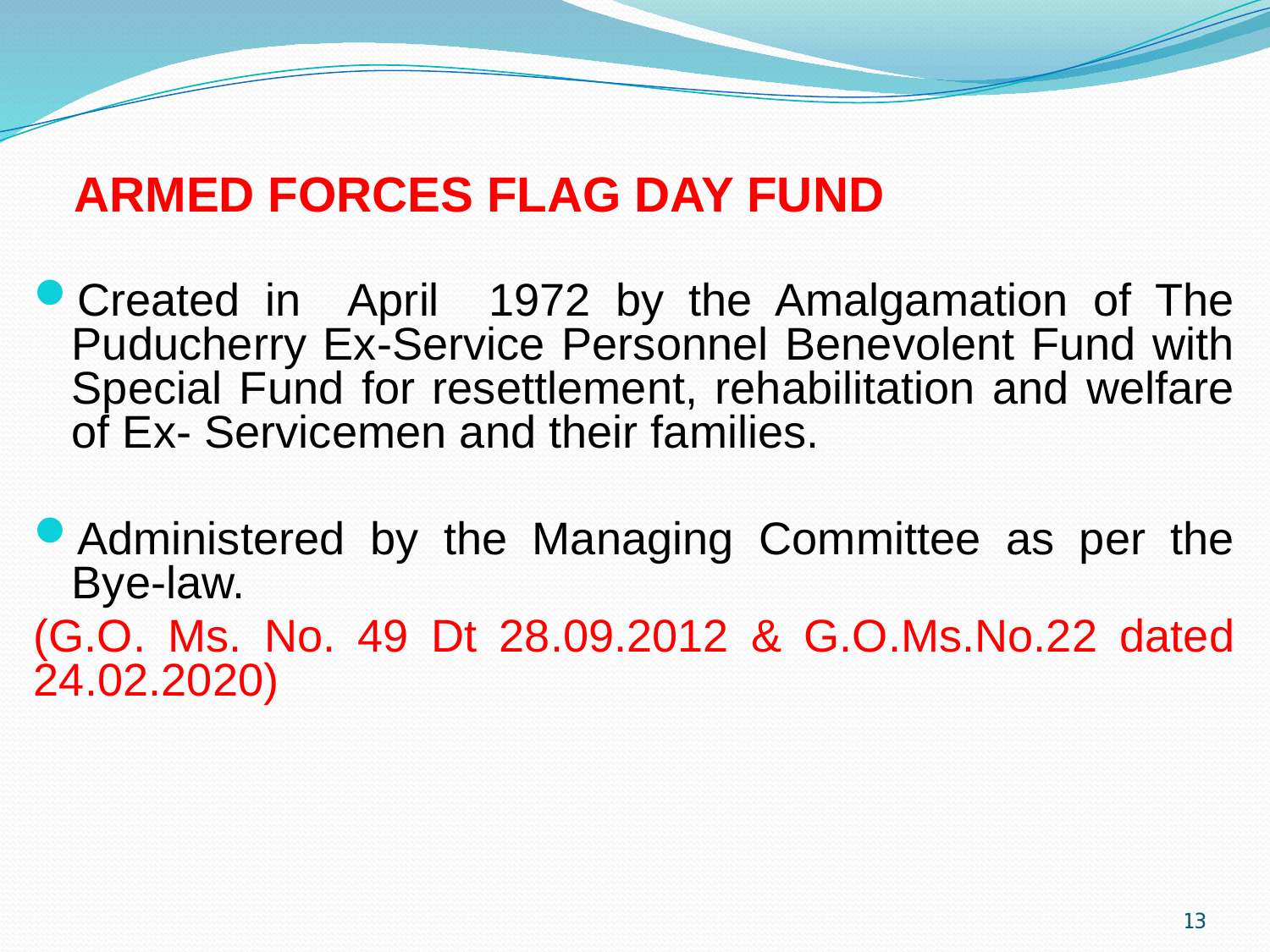

# ARMED FORCES FLAG DAY FUND
Created in  April  1972 by the Amalgamation of The Puducherry Ex-Service Personnel Benevolent Fund with Special Fund for resettlement, rehabilitation and welfare of Ex- Servicemen and their families.

Administered by the Managing Committee as per the Bye-law.
(G.O. Ms. No. 49 Dt 28.09.2012 & G.O.Ms.No.22 dated 24.02.2020)

13